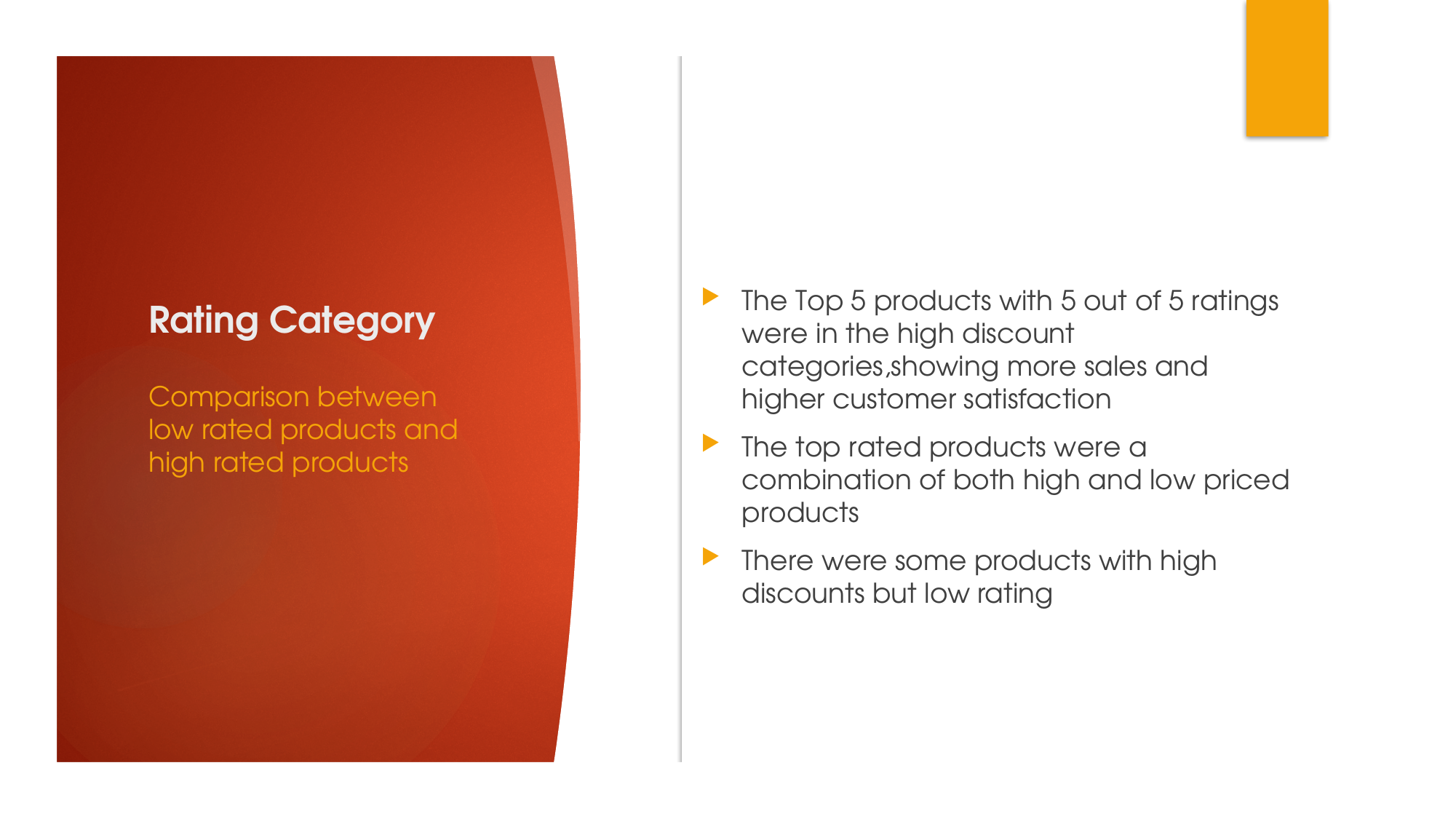

# Rating Category
The Top 5 products with 5 out of 5 ratings were in the high discount categories,showing more sales and higher customer satisfaction
The top rated products were a combination of both high and low priced products
There were some products with high discounts but low rating
Comparison between low rated products and high rated products